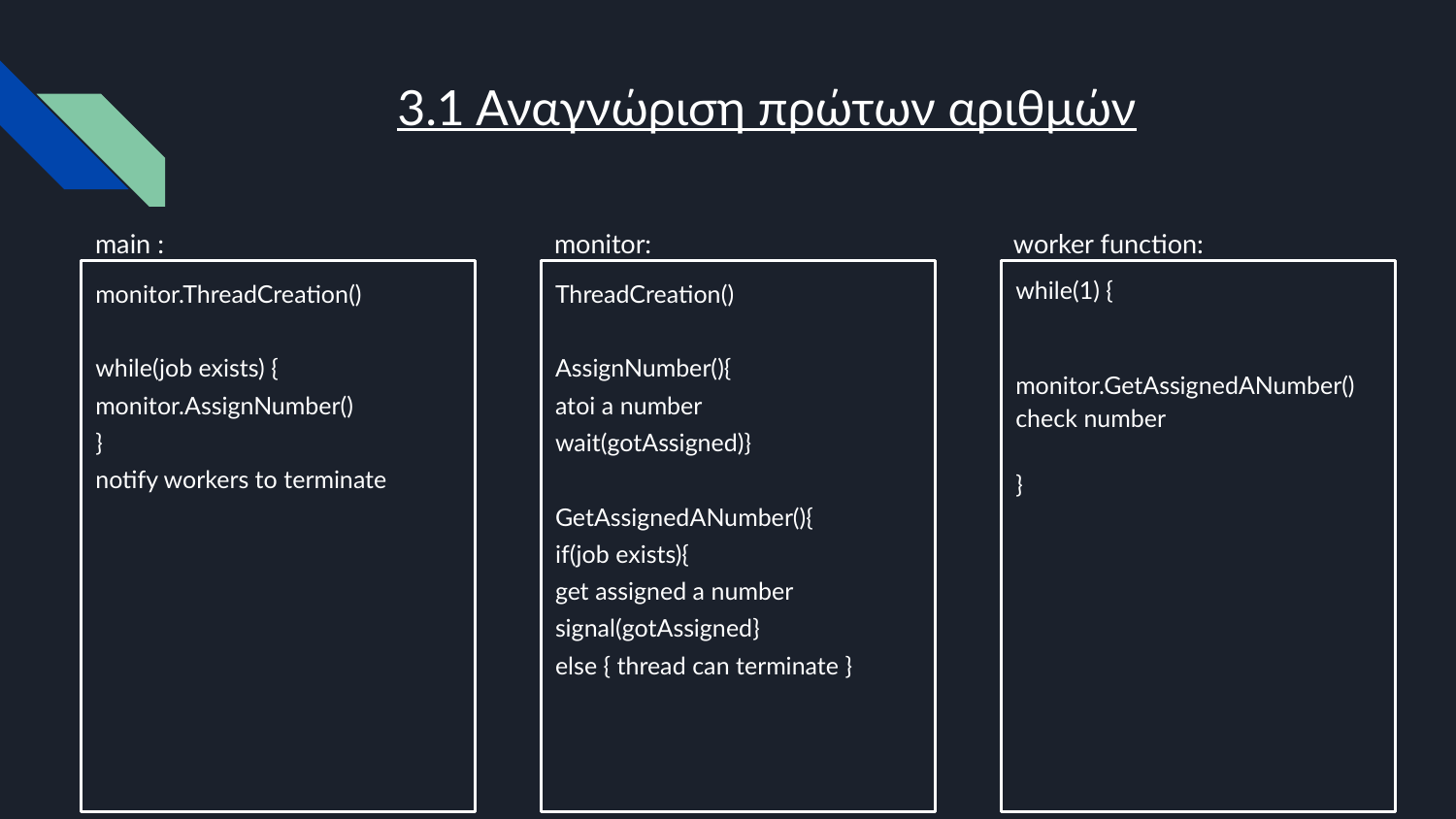

# 3.1 Αναγνώριση πρώτων αριθμών

main :

monitor:

worker function:
ThreadCreation()

AssignNumber(){
atoi a number
wait(gotAssigned)}

GetAssignedANumber(){
if(job exists){
get assigned a number
signal(gotAssigned}
else { thread can terminate }

while(1) {

	monitor.GetAssignedANumber()
check number

}

monitor.ThreadCreation()

while(job exists) {
monitor.AssignNumber()
}
notify workers to terminate